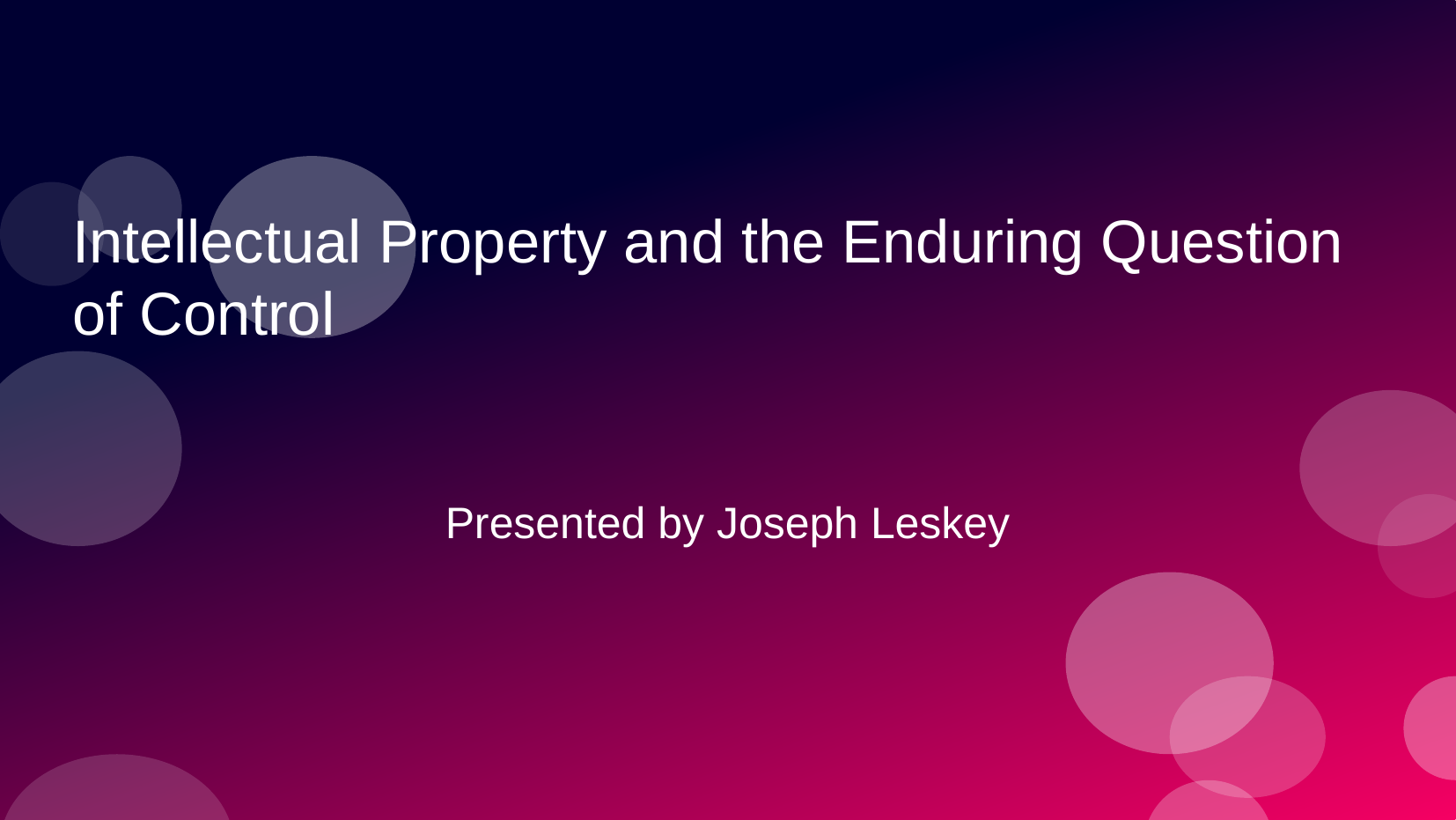

# Intellectual Property and the Enduring Question of Control
Presented by Joseph Leskey